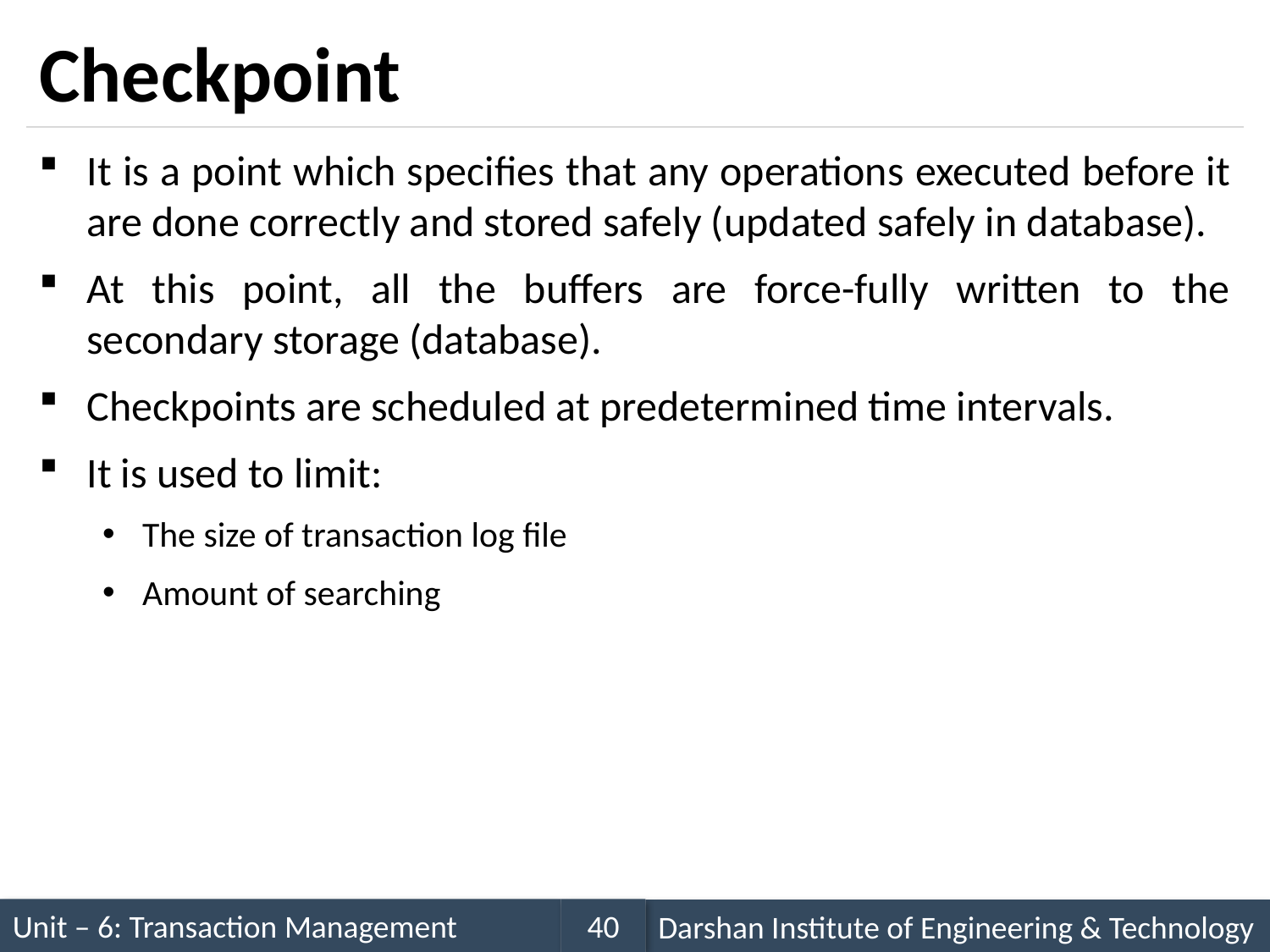

# Checkpoint
It is a point which specifies that any operations executed before it are done correctly and stored safely (updated safely in database).
At this point, all the buffers are force-fully written to the secondary storage (database).
Checkpoints are scheduled at predetermined time intervals.
It is used to limit:
The size of transaction log file
Amount of searching